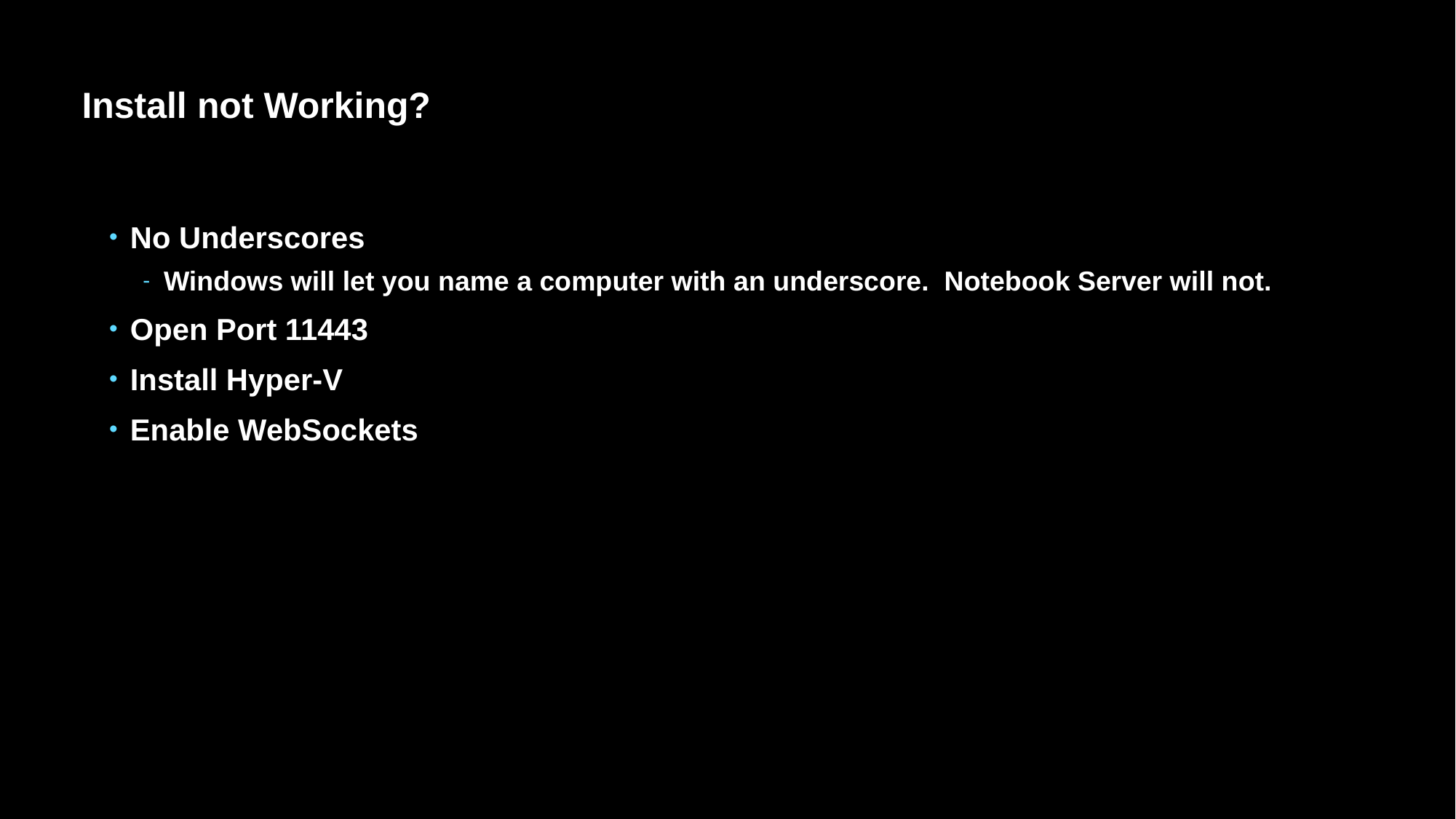

# Install not Working?
No Underscores
Windows will let you name a computer with an underscore.  Notebook Server will not.
Open Port 11443
Install Hyper-V
Enable WebSockets